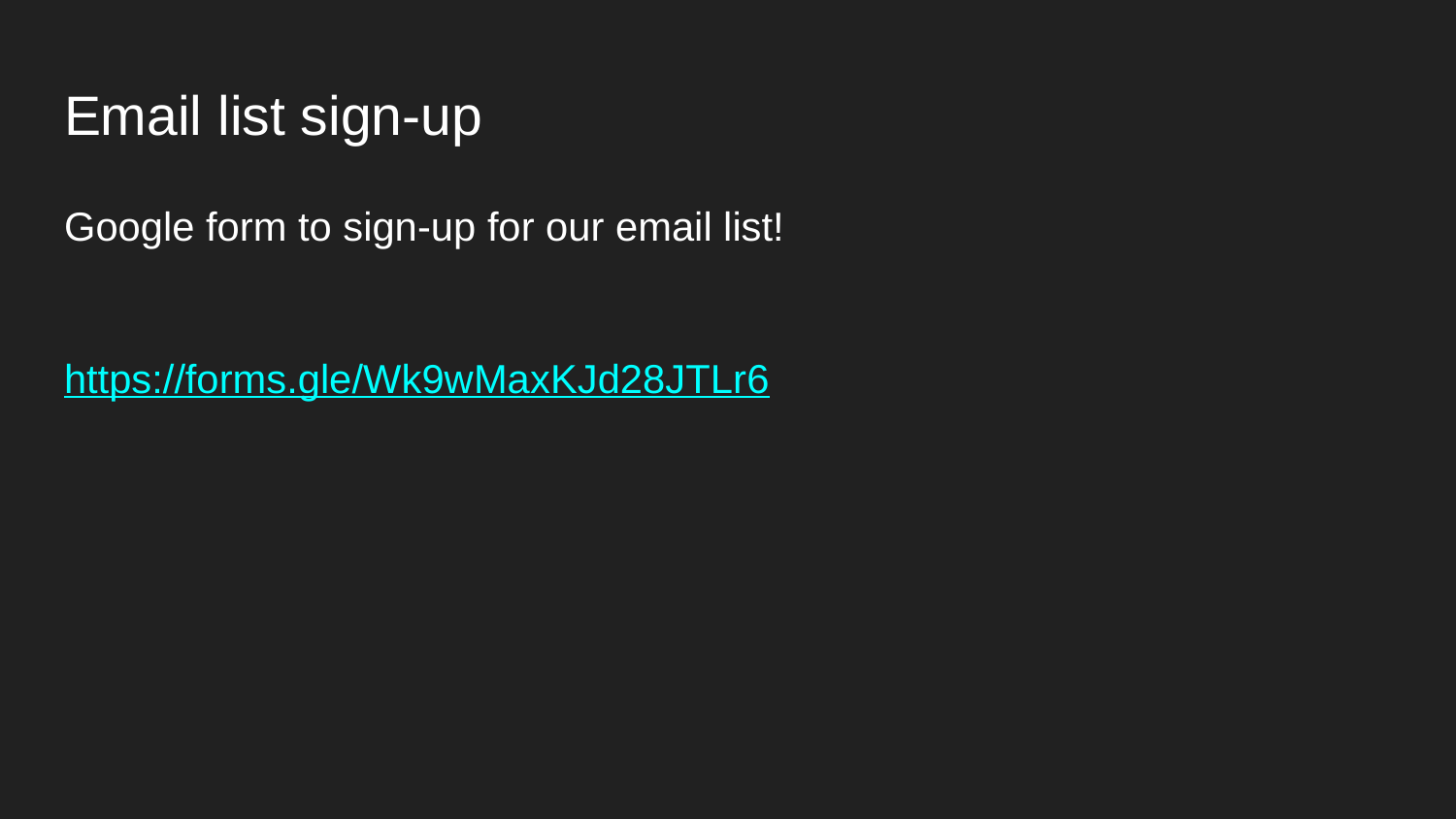

# Email list sign-up
Google form to sign-up for our email list!

https://forms.gle/Wk9wMaxKJd28JTLr6